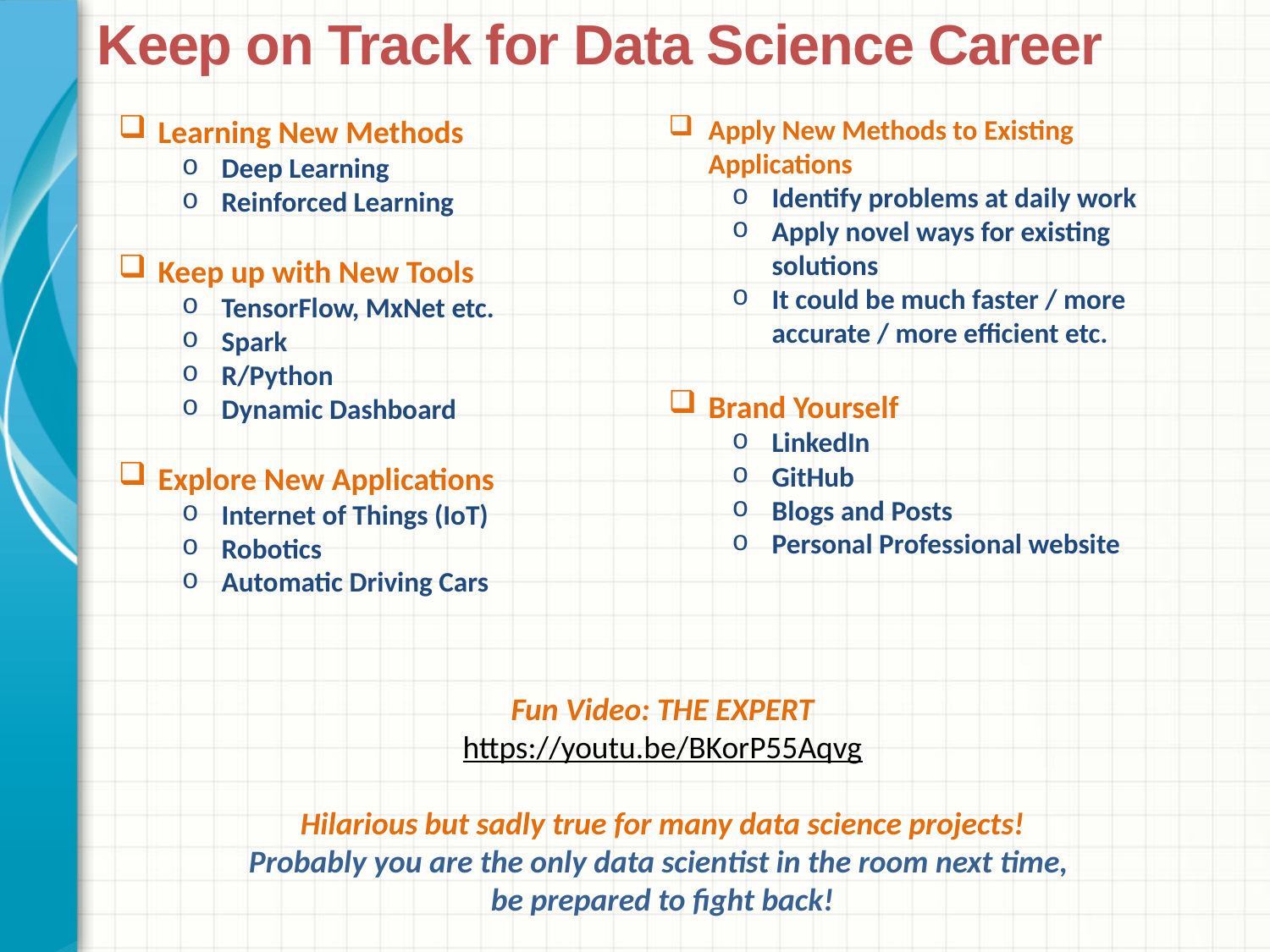

# Keep on Track for Data Science Career
Learning New Methods
Deep Learning
Reinforced Learning

Keep up with New Tools
TensorFlow, MxNet etc.
Spark
R/Python
Dynamic Dashboard

Explore New Applications
Internet of Things (IoT)
Robotics
Automatic Driving Cars

Apply New Methods to Existing Applications
Identify problems at daily work
Apply novel ways for existing solutions
It could be much faster / more accurate / more efficient etc.

Brand Yourself
LinkedIn
GitHub
Blogs and Posts
Personal Professional website
Fun Video: THE EXPERT
 https://youtu.be/BKorP55Aqvg

Hilarious but sadly true for many data science projects!
Probably you are the only data scientist in the room next time,
be prepared to fight back!